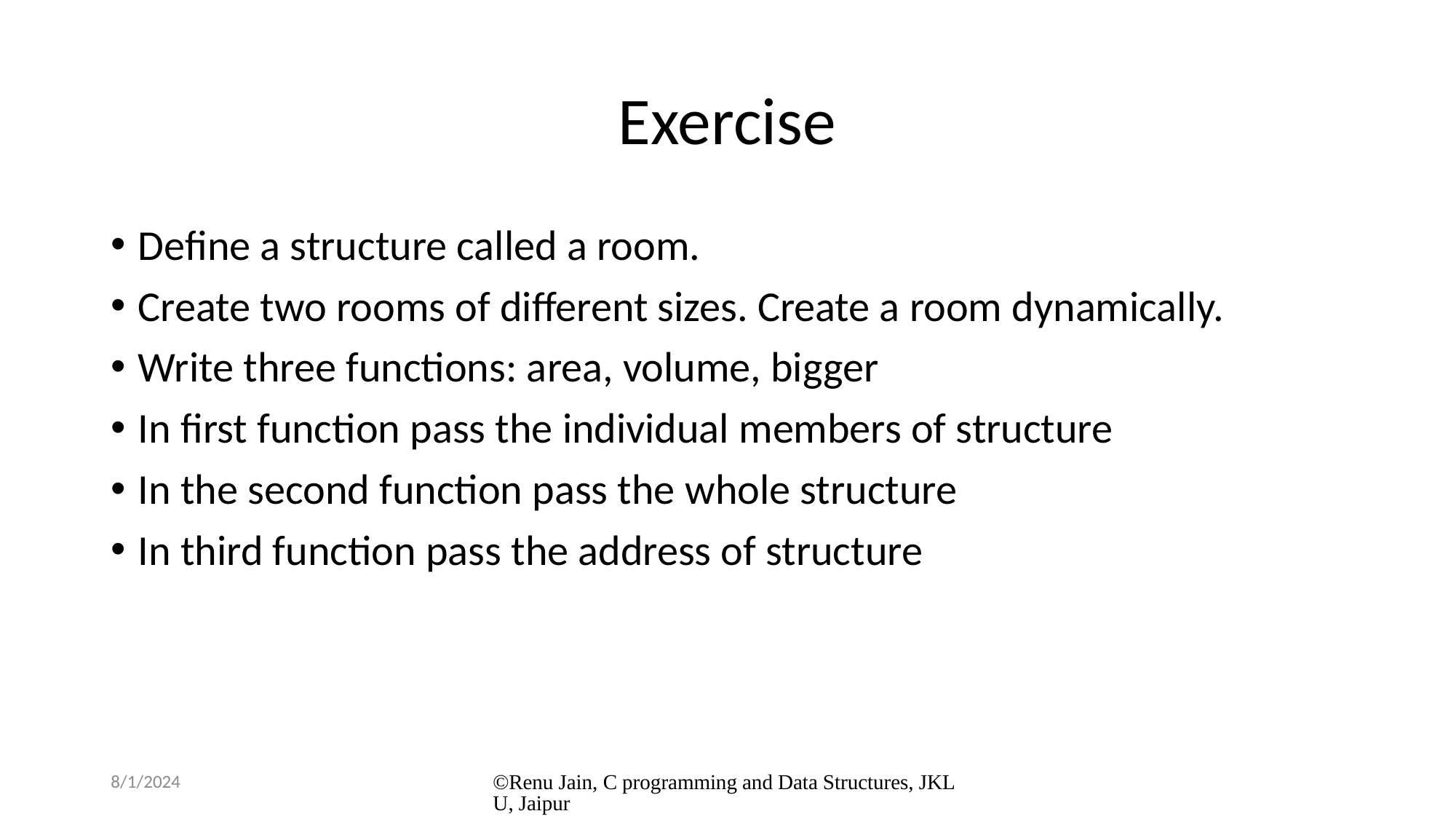

# Exercise
Define a structure called a room.
Create two rooms of different sizes. Create a room dynamically.
Write three functions: area, volume, bigger
In first function pass the individual members of structure
In the second function pass the whole structure
In third function pass the address of structure
8/1/2024
©Renu Jain, C programming and Data Structures, JKLU, Jaipur